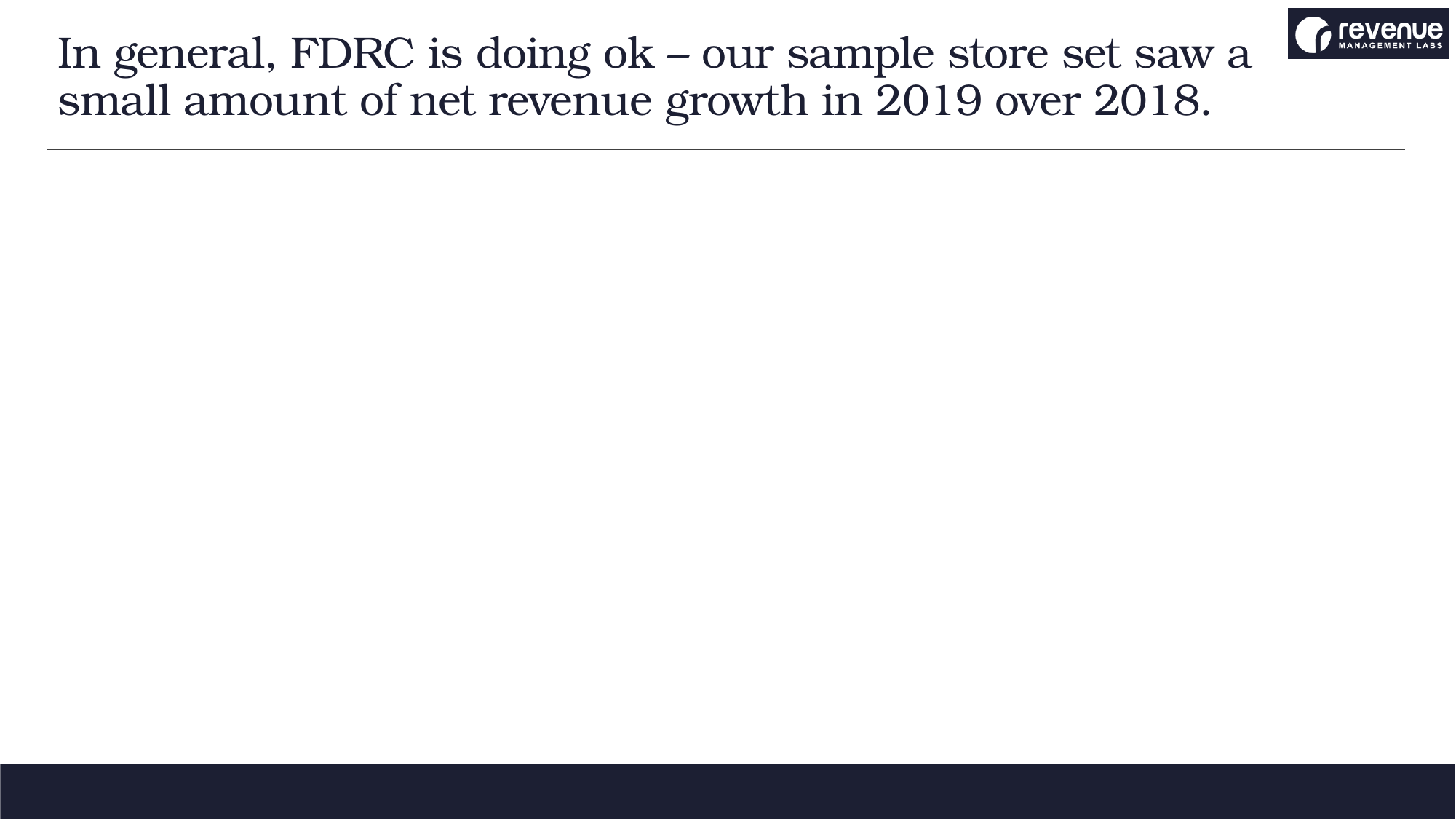

# In general, FDRC is doing ok – our sample store set saw a small amount of net revenue growth in 2019 over 2018.